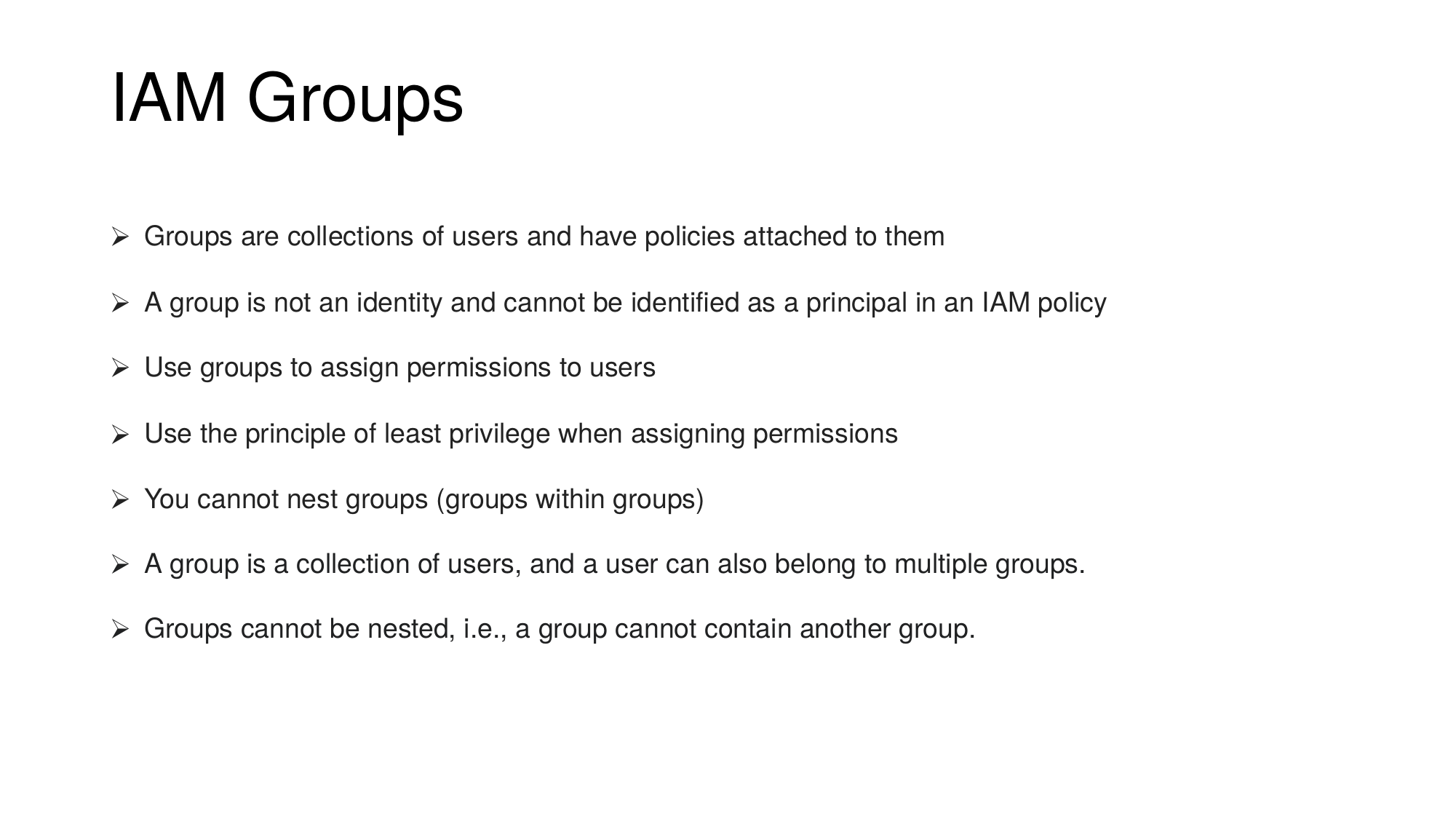

# IAM Groups
Groups are collections of users and have policies attached to them
A group is not an identity and cannot be identified as a principal in an IAM policy
Use groups to assign permissions to users
Use the principle of least privilege when assigning permissions
You cannot nest groups (groups within groups)
A group is a collection of users, and a user can also belong to multiple groups.
Groups cannot be nested, i.e., a group cannot contain another group.